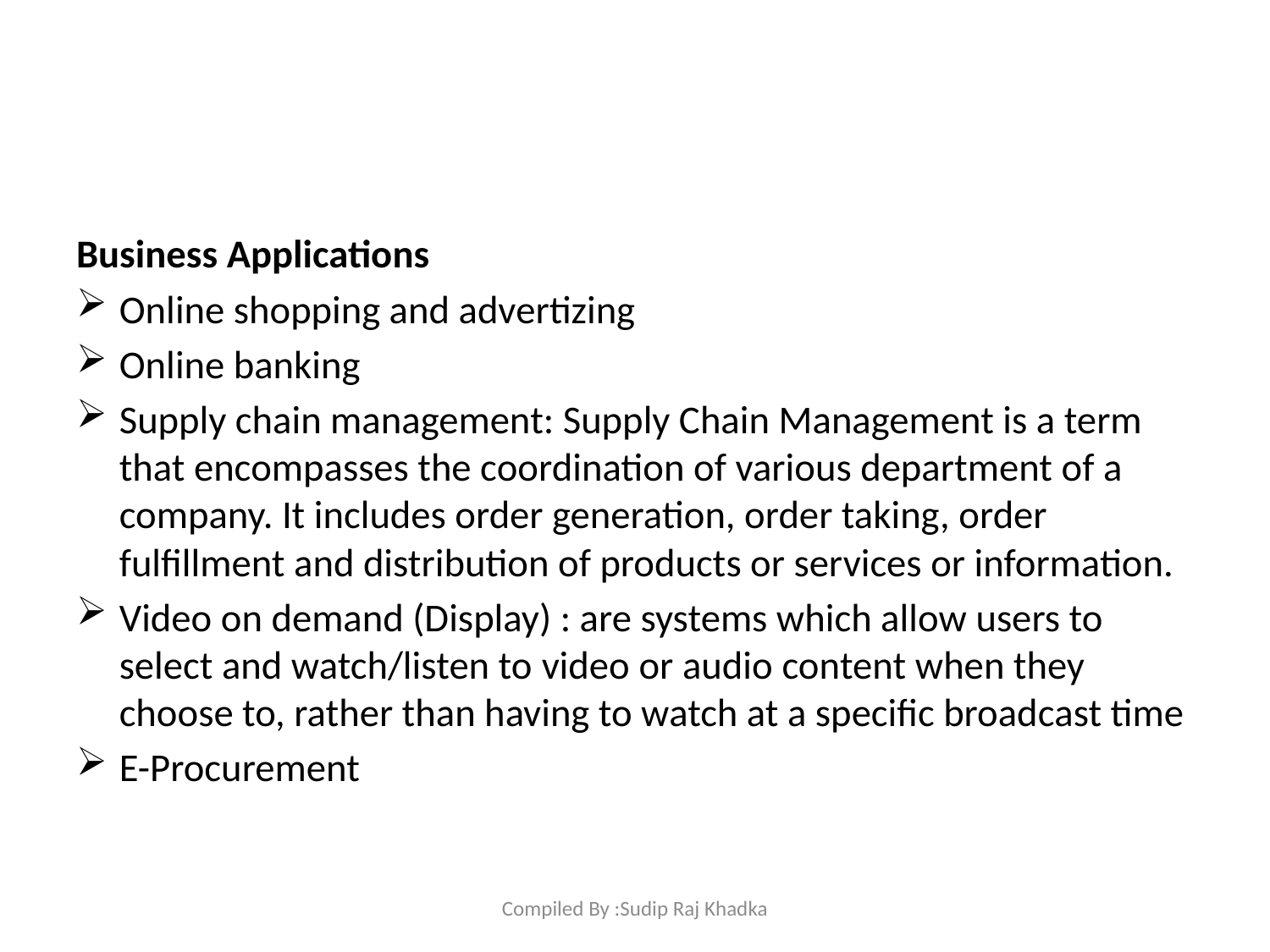

#
Business Applications
Online shopping and advertizing
Online banking
Supply chain management: Supply Chain Management is a term that encompasses the coordination of various department of a company. It includes order generation, order taking, order fulfillment and distribution of products or services or information.
Video on demand (Display) : are systems which allow users to select and watch/listen to video or audio content when they choose to, rather than having to watch at a specific broadcast time
E-Procurement
Compiled By :Sudip Raj Khadka